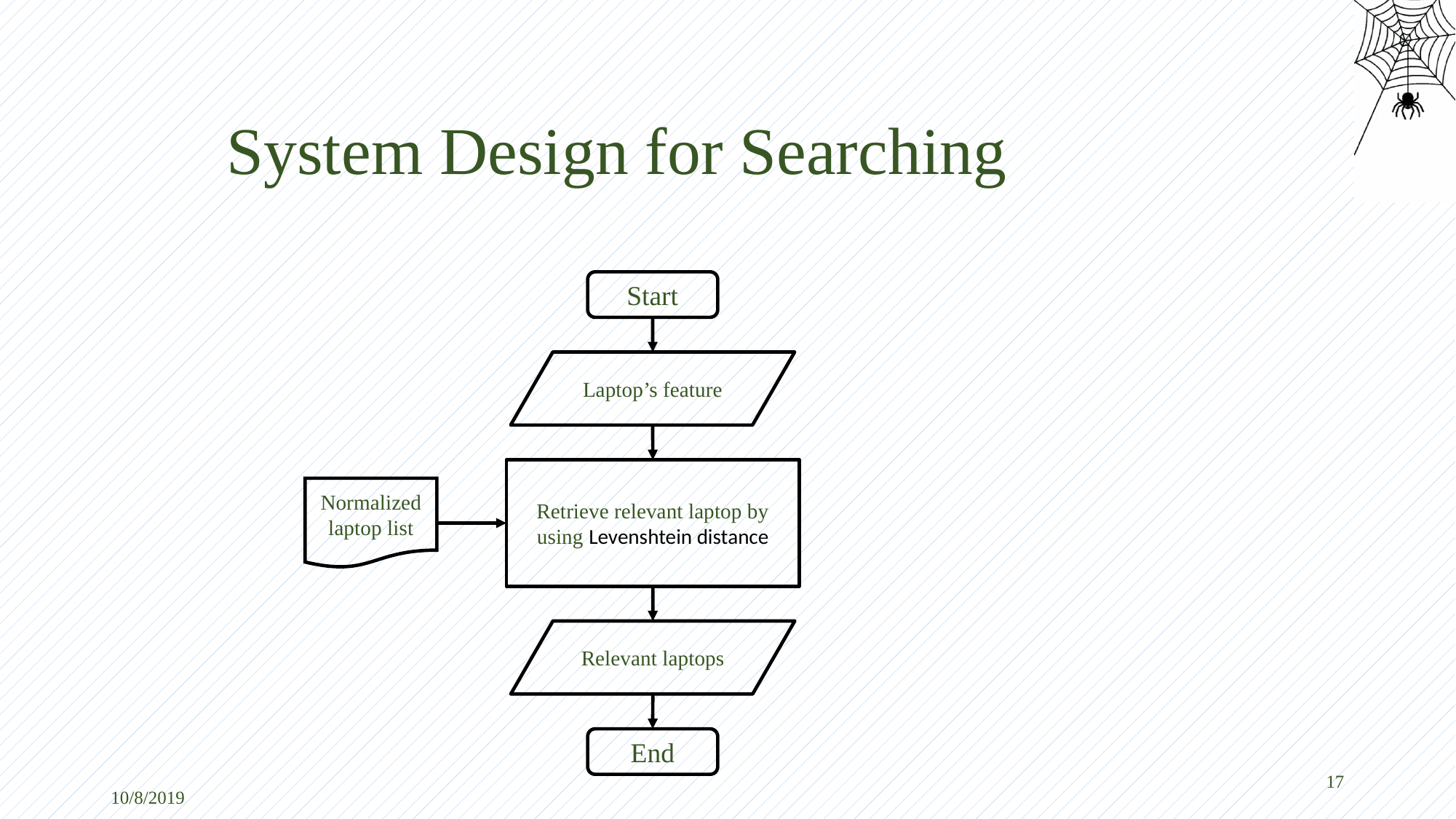

# System Design for Searching
Start
Laptop’s feature
Retrieve relevant laptop by using Levenshtein distance
Normalized laptop list
Relevant laptops
End
17
10/8/2019